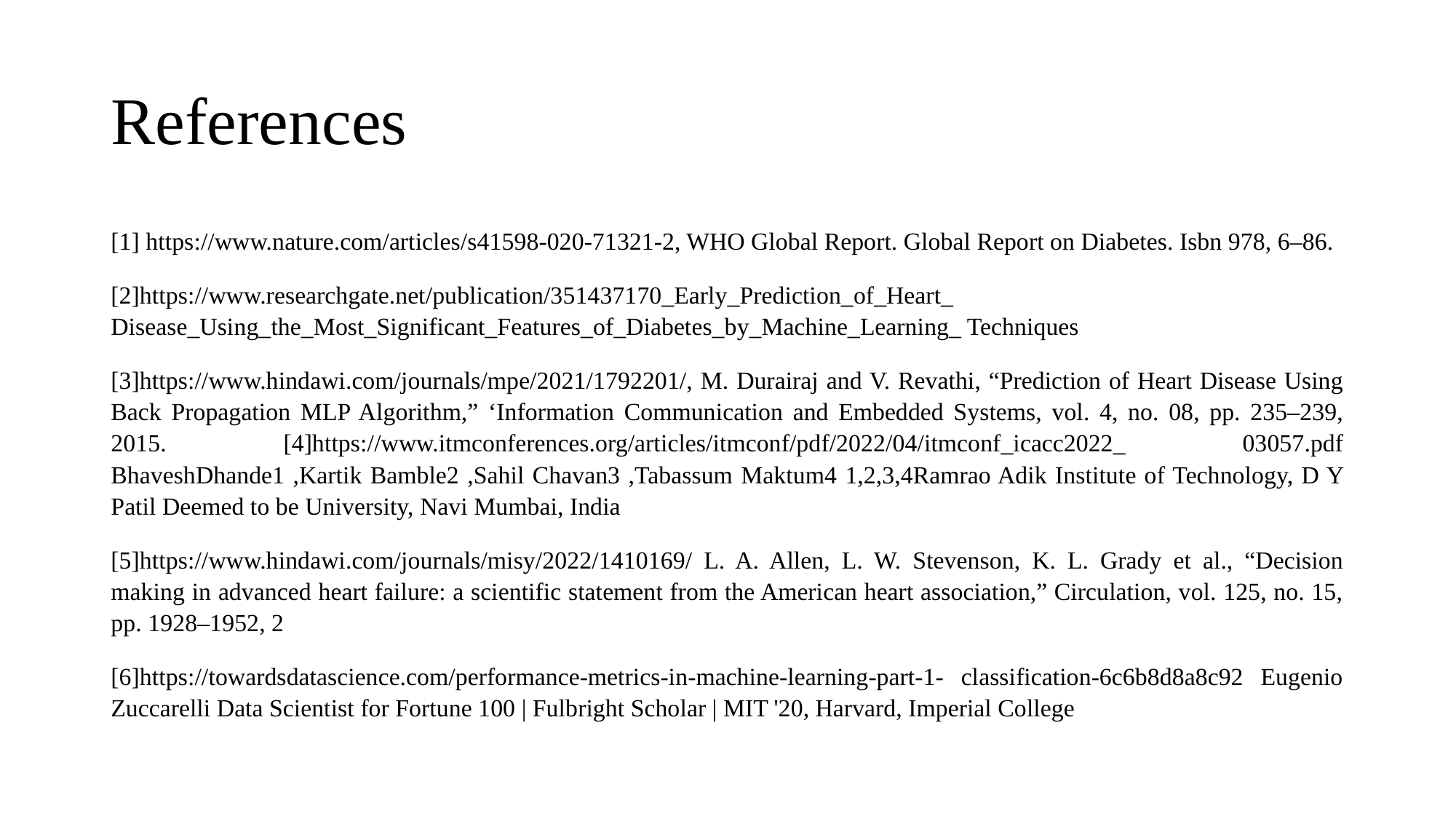

# References
[1] https://www.nature.com/articles/s41598-020-71321-2, WHO Global Report. Global Report on Diabetes. Isbn 978, 6–86.
[2]https://www.researchgate.net/publication/351437170_Early_Prediction_of_Heart_ Disease_Using_the_Most_Significant_Features_of_Diabetes_by_Machine_Learning_ Techniques
[3]https://www.hindawi.com/journals/mpe/2021/1792201/, M. Durairaj and V. Revathi, “Prediction of Heart Disease Using Back Propagation MLP Algorithm,” ‘Information Communication and Embedded Systems, vol. 4, no. 08, pp. 235–239, 2015. [4]https://www.itmconferences.org/articles/itmconf/pdf/2022/04/itmconf_icacc2022_ 03057.pdf BhaveshDhande1 ,Kartik Bamble2 ,Sahil Chavan3 ,Tabassum Maktum4 1,2,3,4Ramrao Adik Institute of Technology, D Y Patil Deemed to be University, Navi Mumbai, India
[5]https://www.hindawi.com/journals/misy/2022/1410169/ L. A. Allen, L. W. Stevenson, K. L. Grady et al., “Decision making in advanced heart failure: a scientific statement from the American heart association,” Circulation, vol. 125, no. 15, pp. 1928–1952, 2
[6]https://towardsdatascience.com/performance-metrics-in-machine-learning-part-1- classification-6c6b8d8a8c92 Eugenio Zuccarelli Data Scientist for Fortune 100 | Fulbright Scholar | MIT '20, Harvard, Imperial College